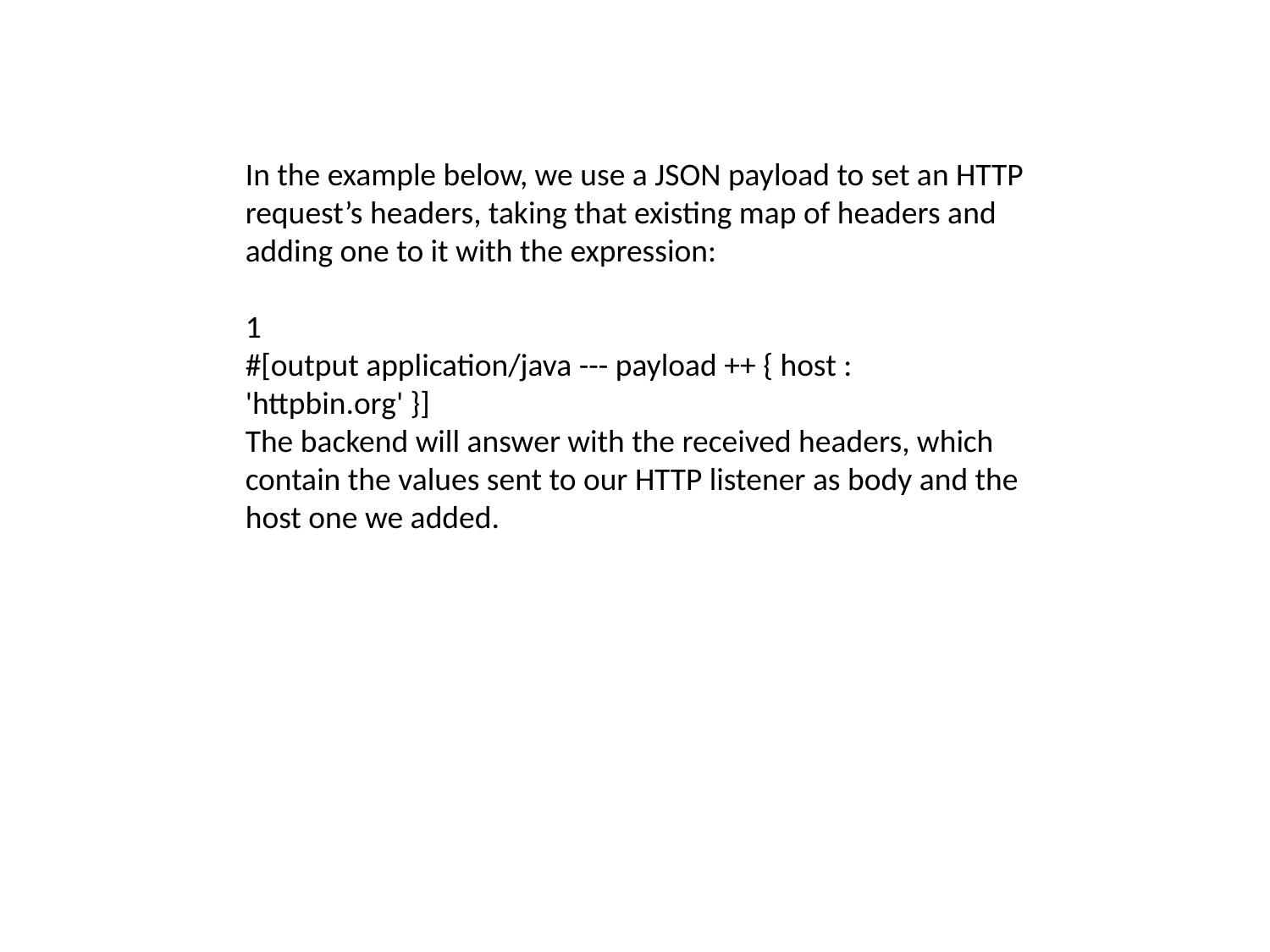

In the example below, we use a JSON payload to set an HTTP request’s headers, taking that existing map of headers and adding one to it with the expression:

1
#[output application/java --- payload ++ { host : 'httpbin.org' }]
The backend will answer with the received headers, which contain the values sent to our HTTP listener as body and the host one we added.